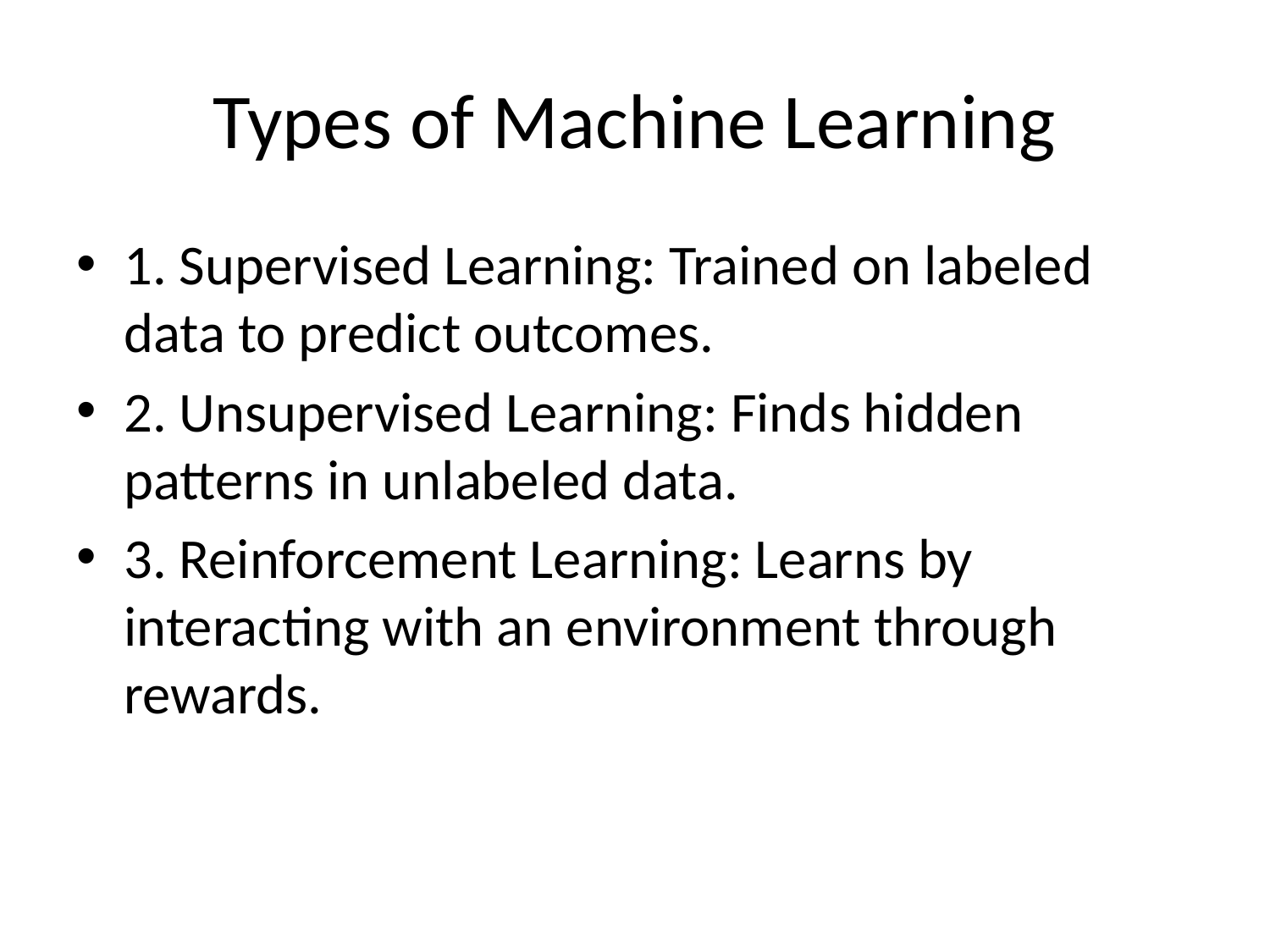

# Types of Machine Learning
1. Supervised Learning: Trained on labeled data to predict outcomes.
2. Unsupervised Learning: Finds hidden patterns in unlabeled data.
3. Reinforcement Learning: Learns by interacting with an environment through rewards.